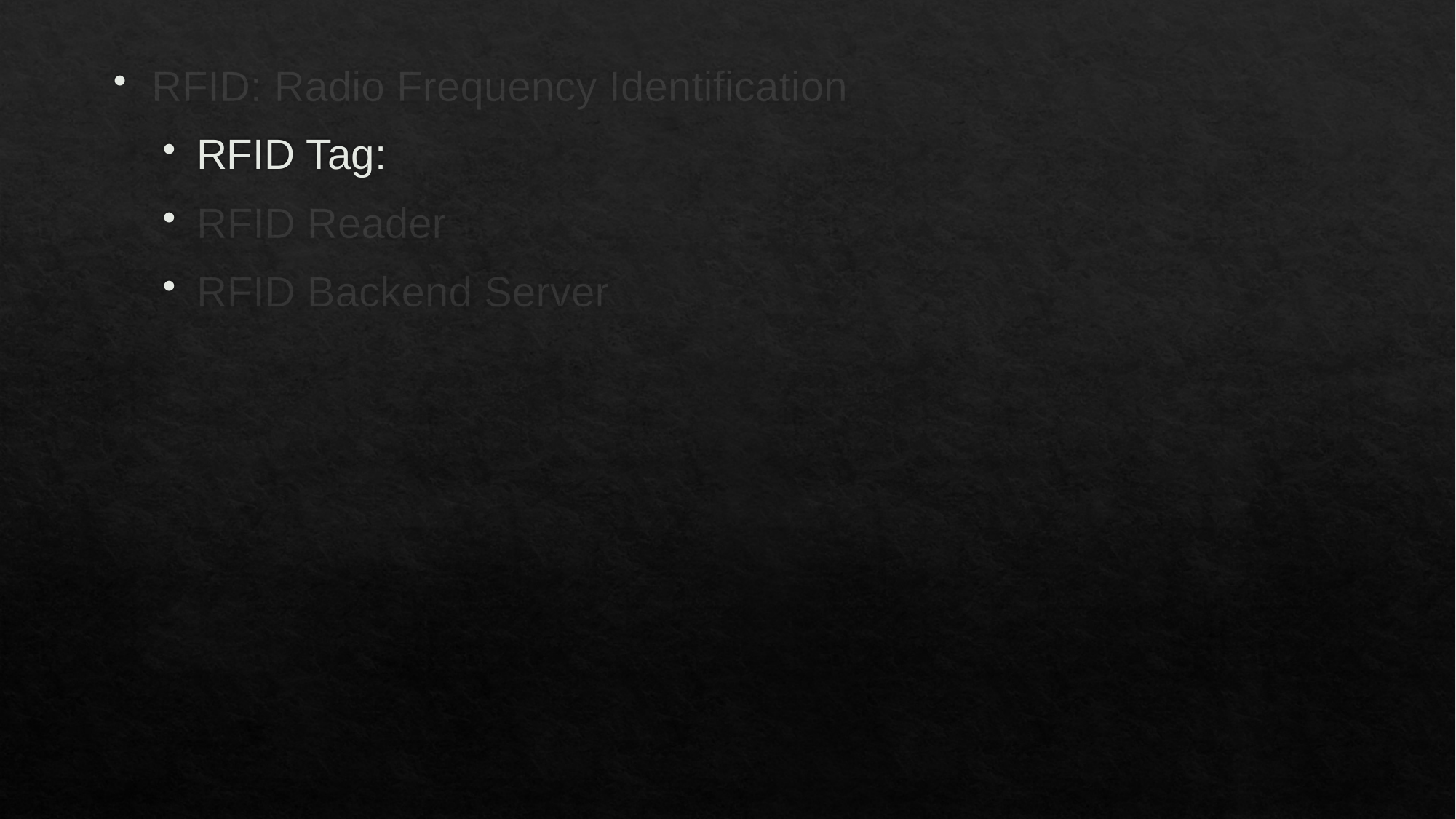

RFID: Radio Frequency Identification
RFID Tag:
RFID Reader
RFID Backend Server